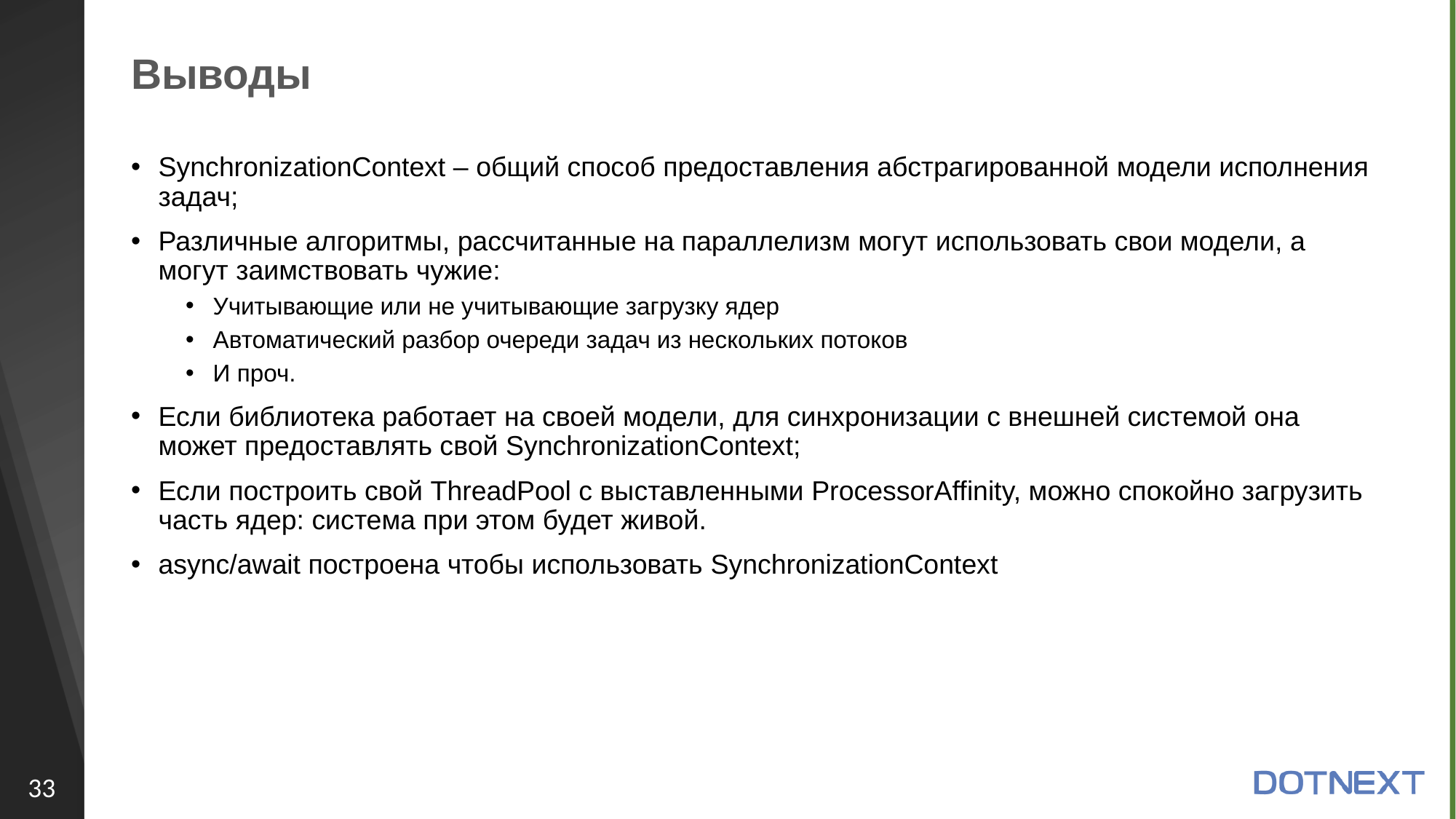

# Выводы
SynchronizationContext – общий способ предоставления абстрагированной модели исполнения задач;
Различные алгоритмы, рассчитанные на параллелизм могут использовать свои модели, а могут заимствовать чужие:
Учитывающие или не учитывающие загрузку ядер
Автоматический разбор очереди задач из нескольких потоков
И проч.
Если библиотека работает на своей модели, для синхронизации с внешней системой она может предоставлять свой SynchronizationContext;
Если построить свой ThreadPool с выставленными ProcessorAffinity, можно спокойно загрузить часть ядер: система при этом будет живой.
async/await построена чтобы использовать SynchronizationContext